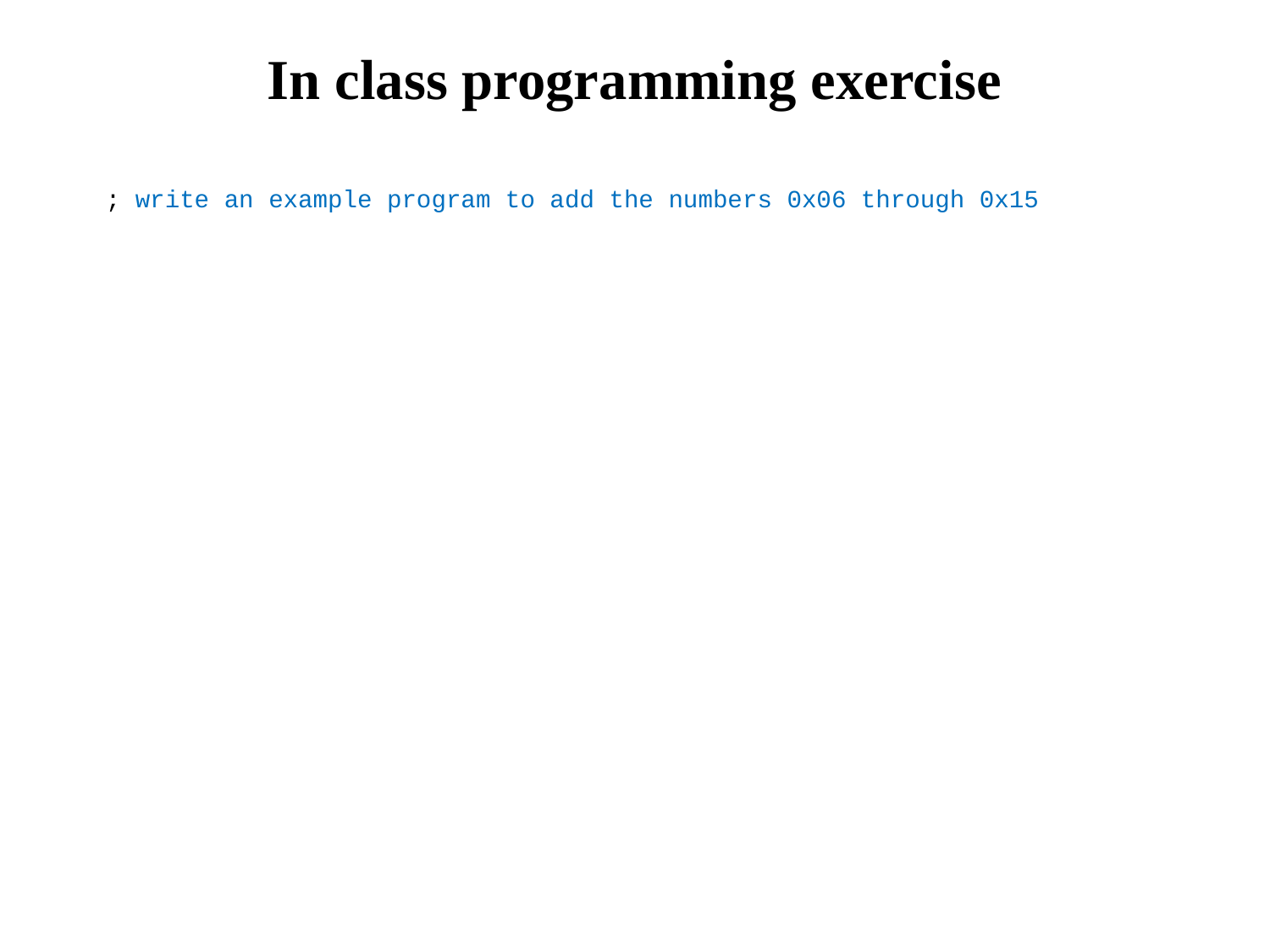

# In class programming exercise
; write an example program to add the numbers 0x06 through 0x15